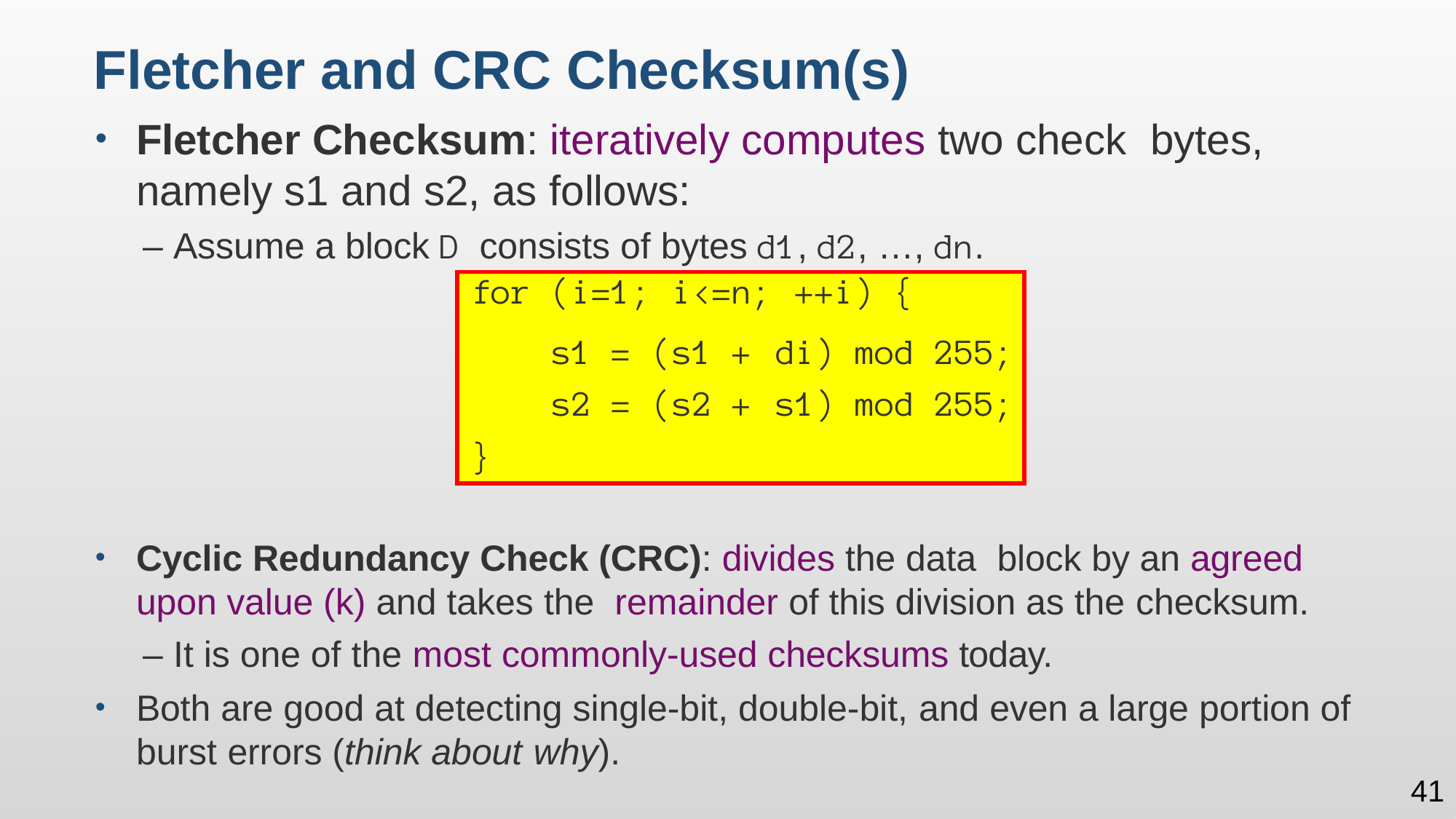

Fletcher and CRC Checksum(s)
Fletcher Checksum: iteratively computes two check  bytes, namely s1 and s2, as follows:
  – Assume a block D consists of bytes d1, d2, …, dn.

Cyclic Redundancy Check (CRC): divides the data  block by an agreed upon value (k) and takes the  remainder of this division as the checksum.
  – It is one of the most commonly-used checksums today.
Both are good at detecting single-bit, double-bit, and even a large portion of burst errors (think about why).

| for | (i=1; | i<=n; | ++i) { |  |
| --- | --- | --- | --- | --- |
|  | s1 = | (s1 + | di) mod | 255; |
|  | s2 = | (s2 + | s1) mod | 255; |
| } |  |  |  |  |
41